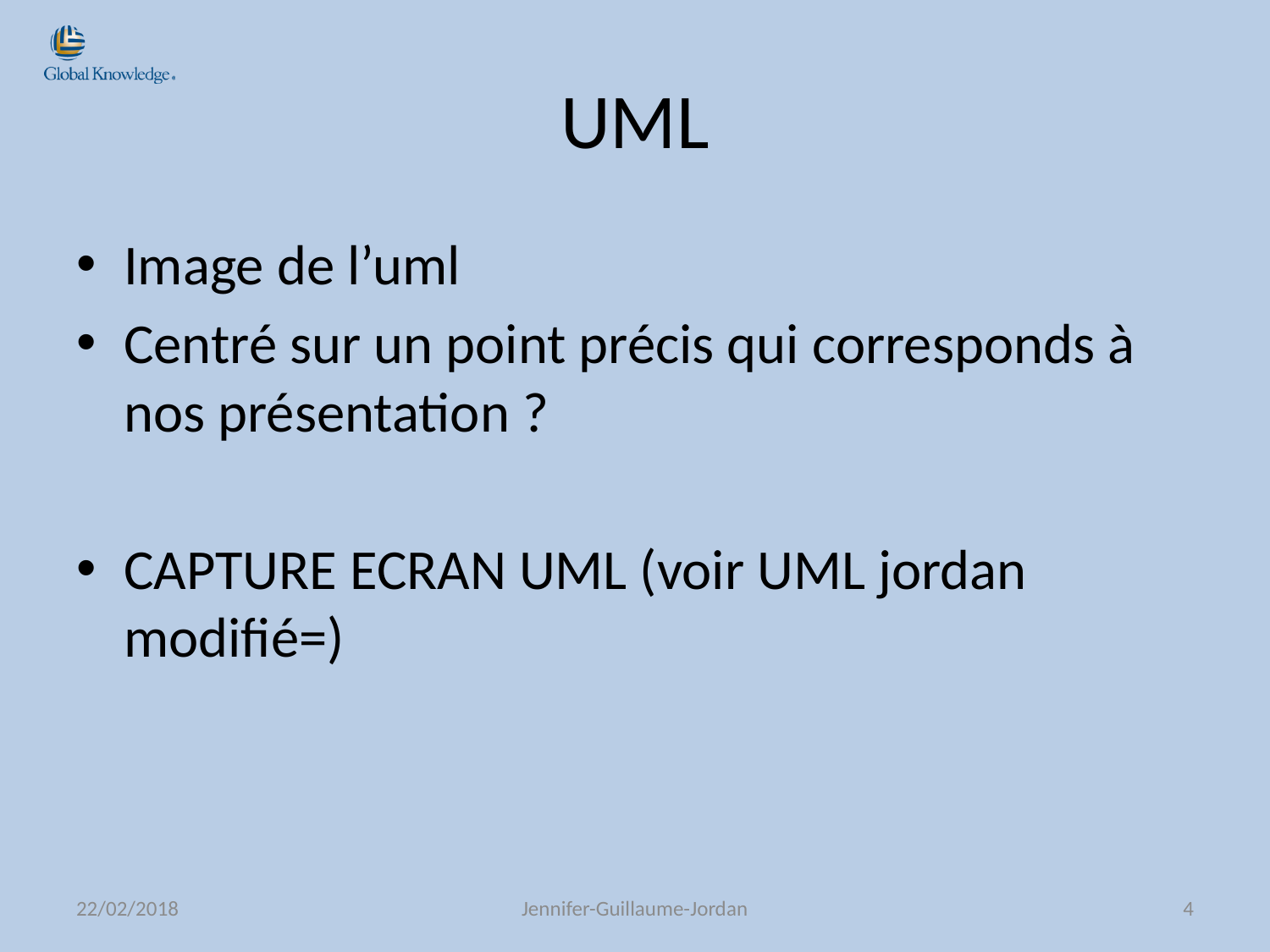

# UML
Image de l’uml
Centré sur un point précis qui corresponds à nos présentation ?

CAPTURE ECRAN UML (voir UML jordan modifié=)
22/02/2018
Jennifer-Guillaume-Jordan
4